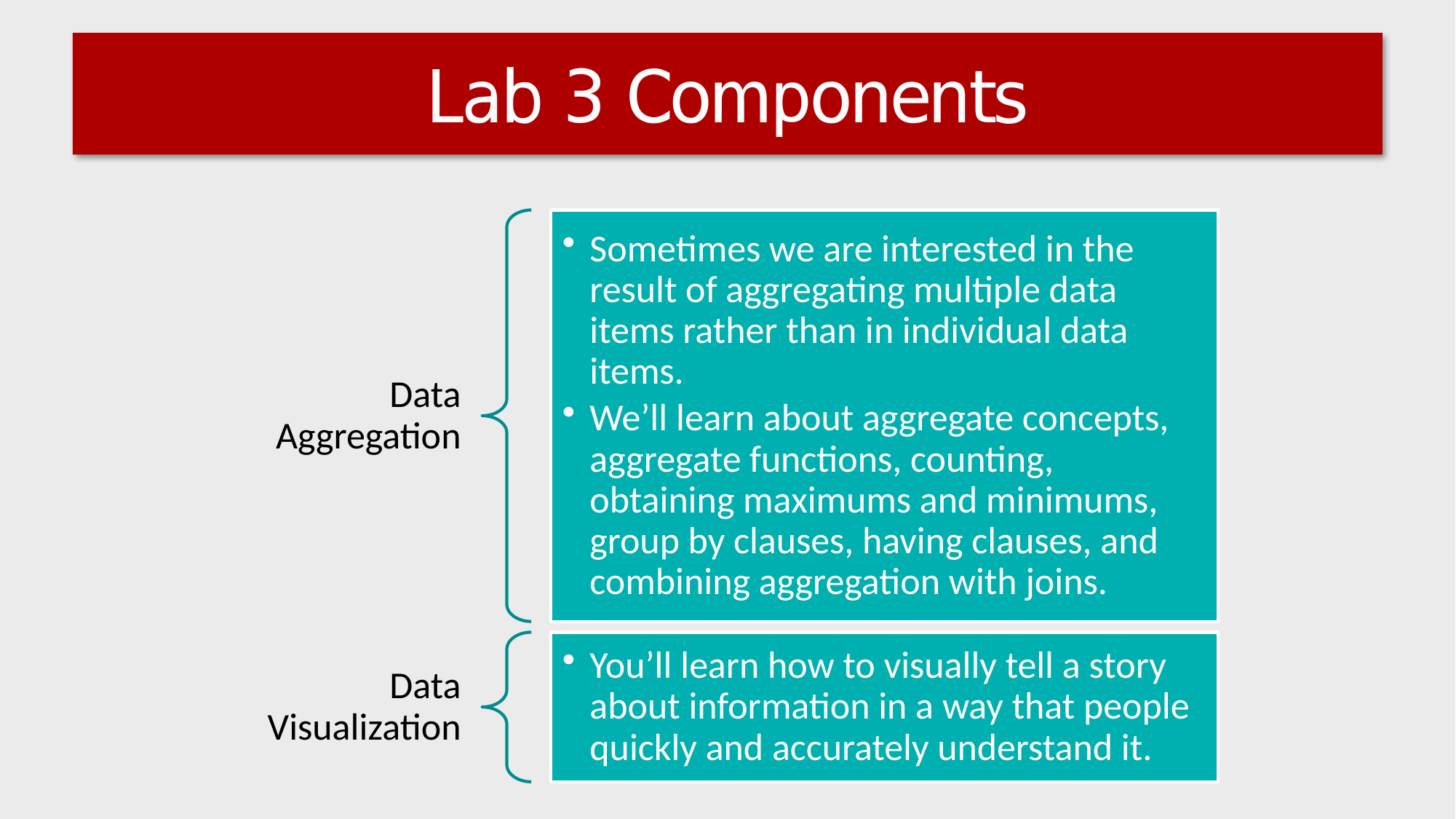

# Lab 3 Components
Data Aggregation
Sometimes we are interested in the result of aggregating multiple data items rather than in individual data items.
We’ll learn about aggregate concepts, aggregate functions, counting, obtaining maximums and minimums, group by clauses, having clauses, and combining aggregation with joins.
Data Visualization
You’ll learn how to visually tell a story about information in a way that people quickly and accurately understand it.